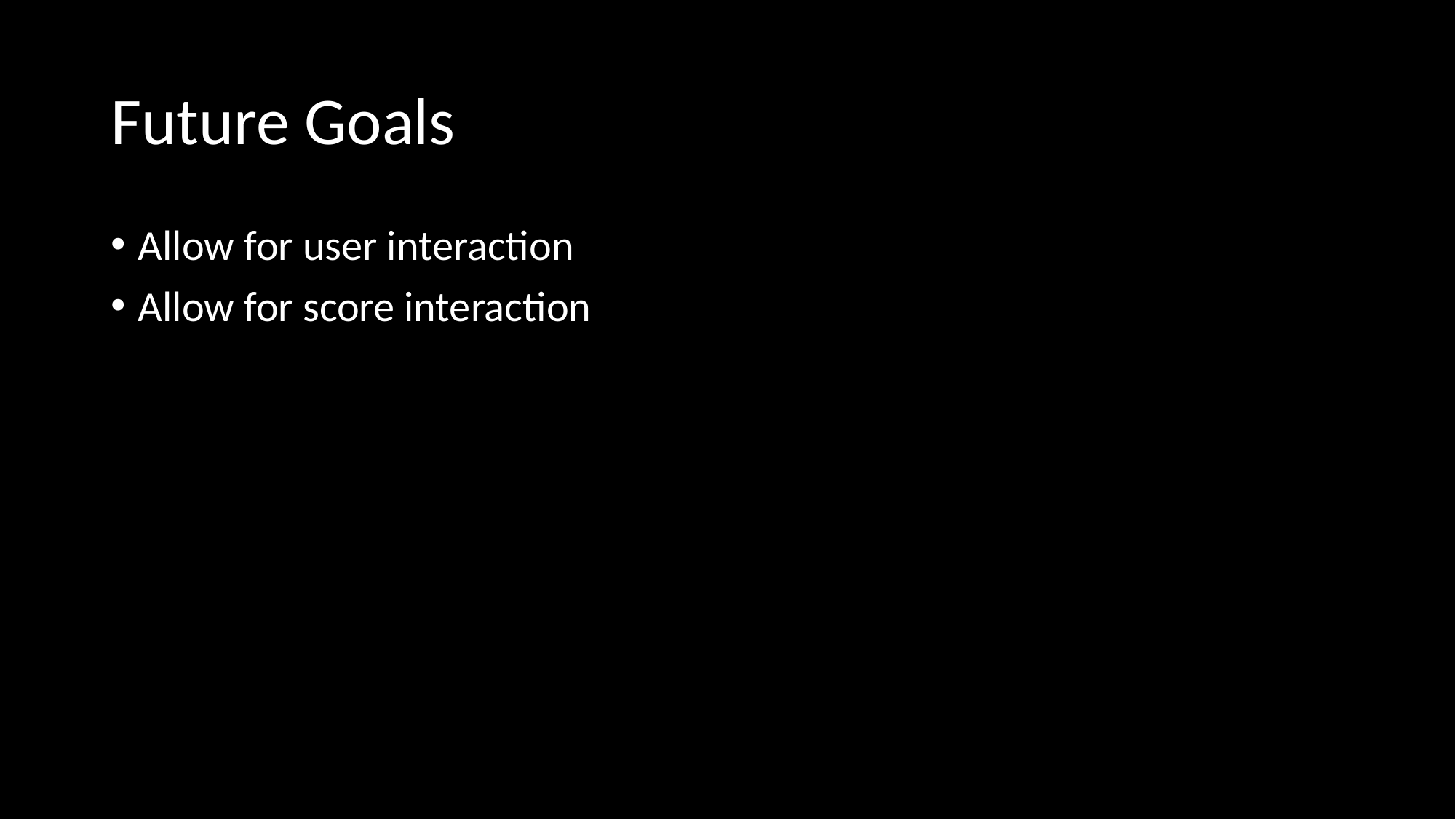

# Future Goals
Allow for user interaction
Allow for score interaction